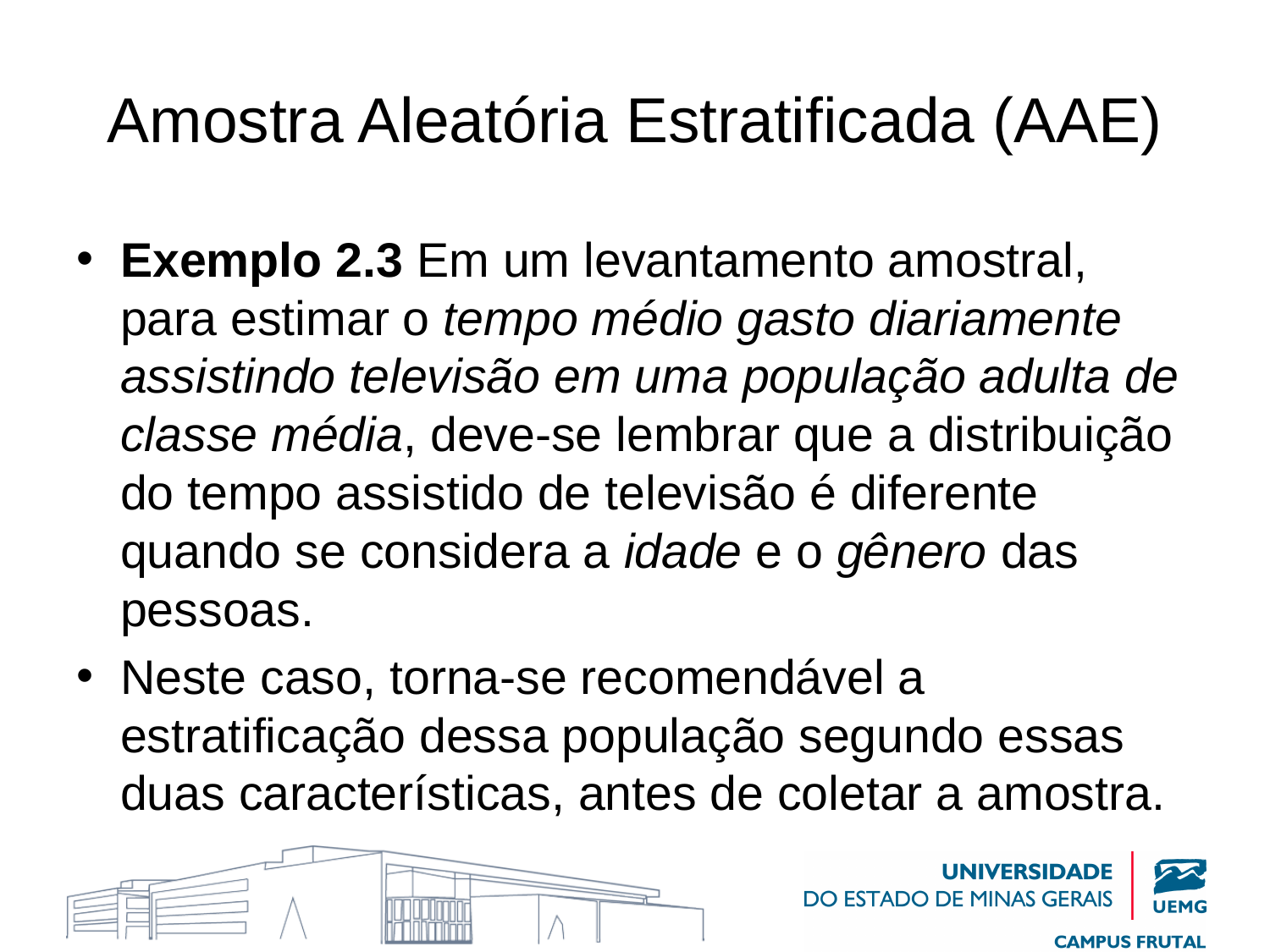

# Amostra Aleatória Estratificada (AAE)
Exemplo 2.3 Em um levantamento amostral, para estimar o tempo médio gasto diariamente assistindo televisão em uma população adulta de classe média, deve-se lembrar que a distribuição do tempo assistido de televisão é diferente quando se considera a idade e o gênero das pessoas.
Neste caso, torna-se recomendável a estratificação dessa população segundo essas duas características, antes de coletar a amostra.